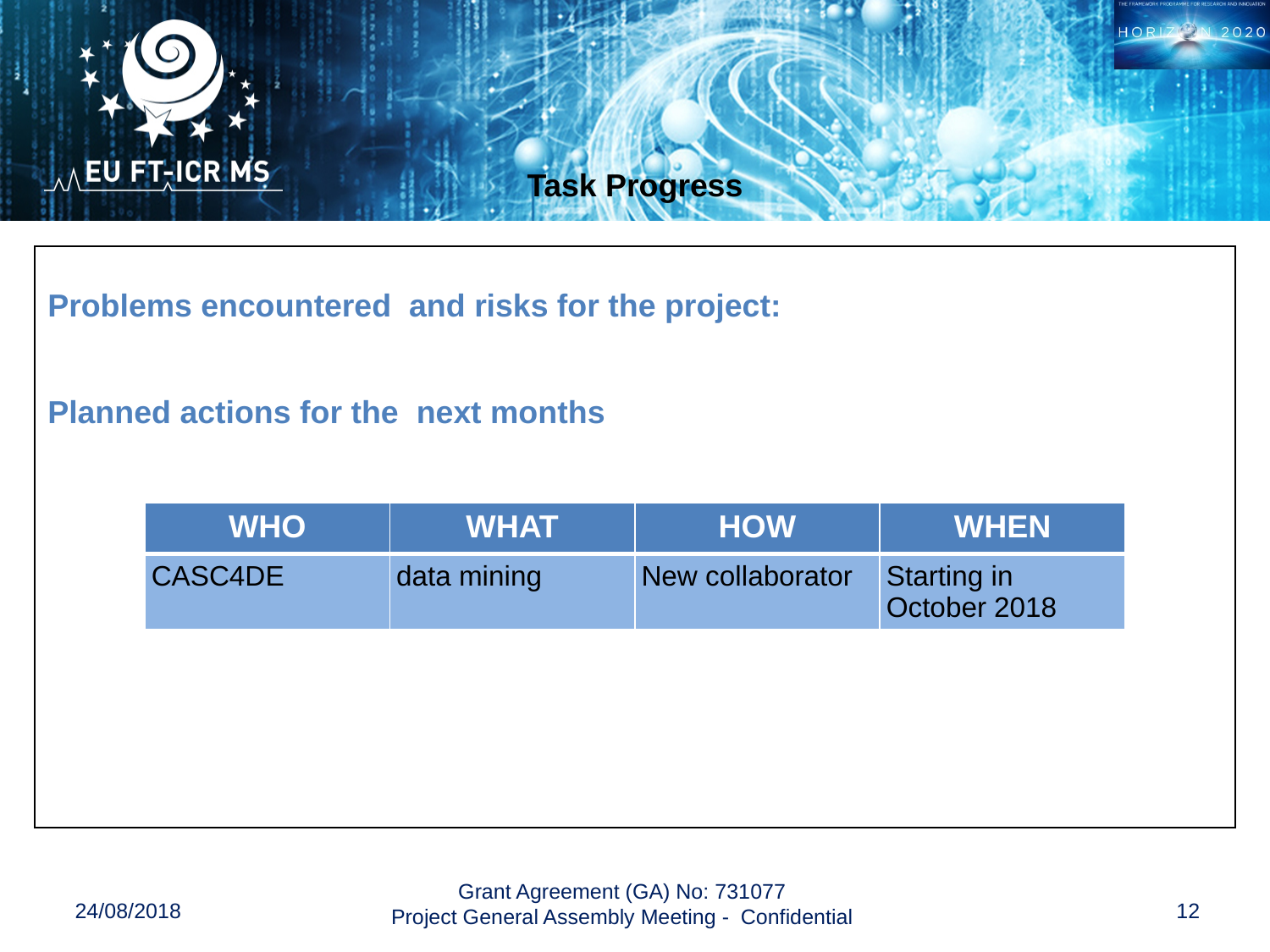

Task Progress
| Problems encountered and risks for the project: Planned actions for the next months |
| --- |
| WHO | WHAT | HOW | WHEN |
| --- | --- | --- | --- |
| CASC4DE | data mining | New collaborator | Starting in October 2018 |
24/08/2018
12